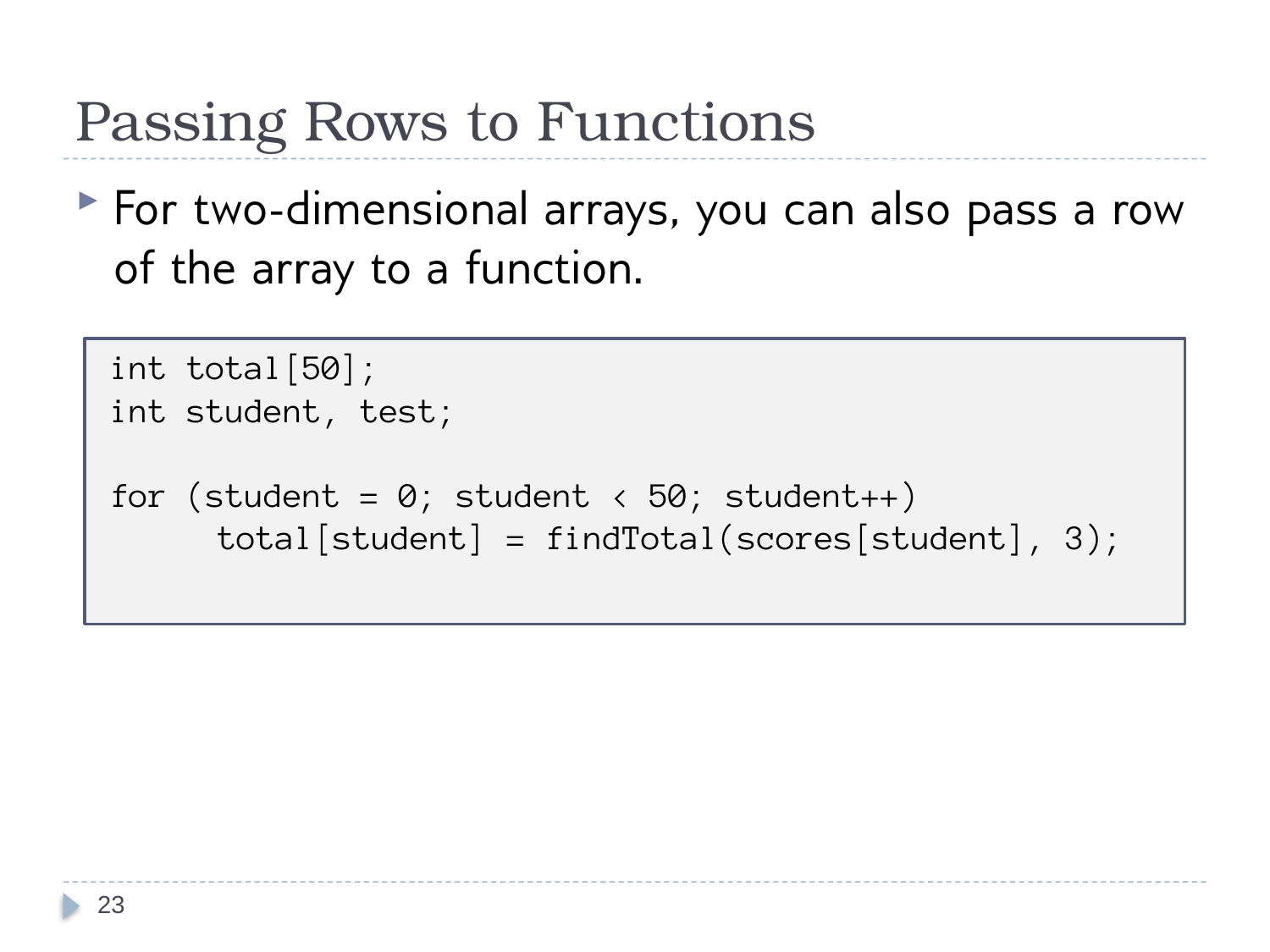

# Passing Rows to Functions
For two-dimensional arrays, you can also pass a row of the array to a function.
 int total[50];
 int student, test;

 for (student = 0; student < 50; student++)
 	total[student] = findTotal(scores[student], 3);

23